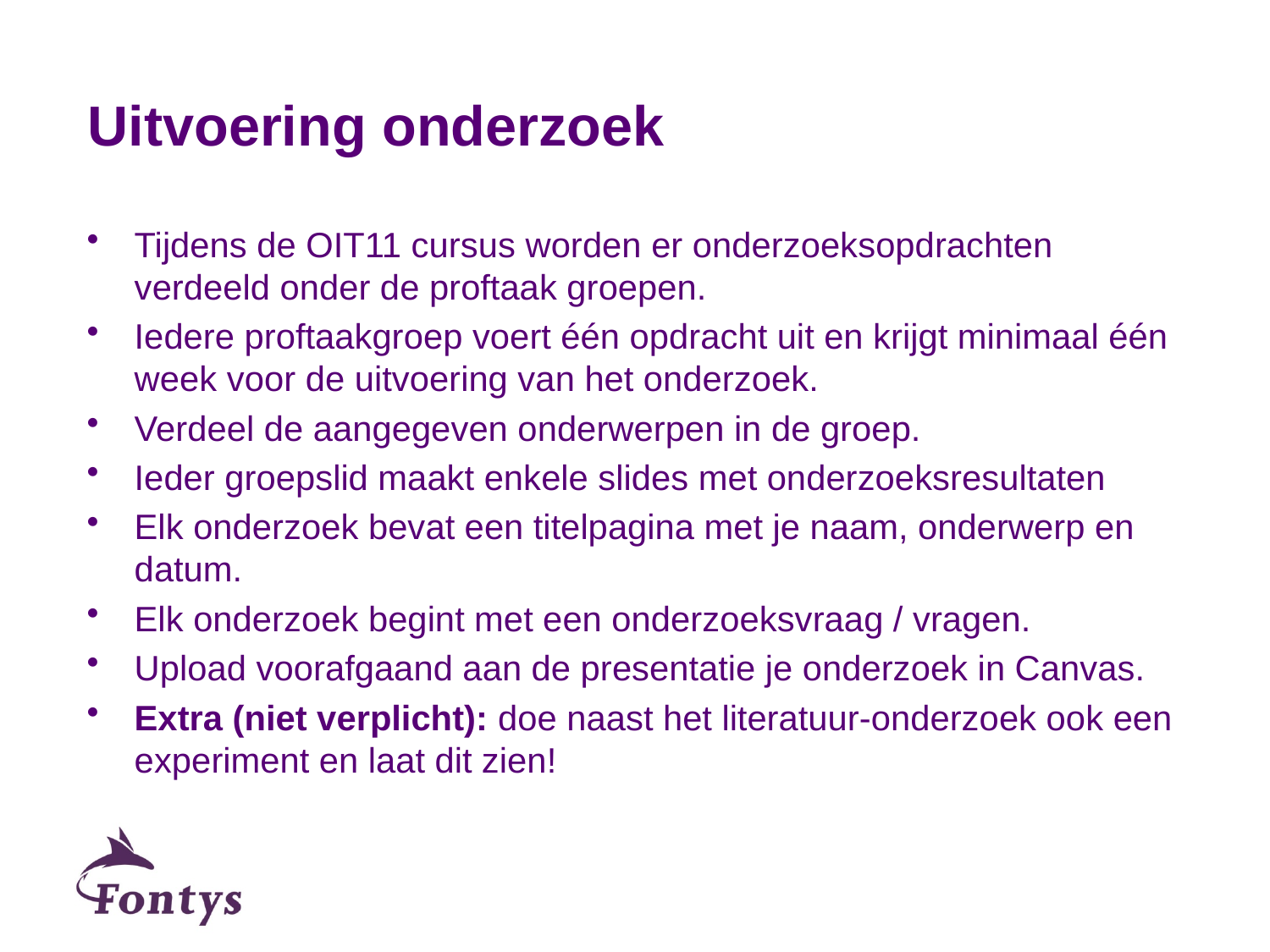

# Uitvoering onderzoek
Tijdens de OIT11 cursus worden er onderzoeksopdrachten verdeeld onder de proftaak groepen.
Iedere proftaakgroep voert één opdracht uit en krijgt minimaal één week voor de uitvoering van het onderzoek.
Verdeel de aangegeven onderwerpen in de groep.
Ieder groepslid maakt enkele slides met onderzoeksresultaten
Elk onderzoek bevat een titelpagina met je naam, onderwerp en datum.
Elk onderzoek begint met een onderzoeksvraag / vragen.
Upload voorafgaand aan de presentatie je onderzoek in Canvas.
Extra (niet verplicht): doe naast het literatuur-onderzoek ook een experiment en laat dit zien!